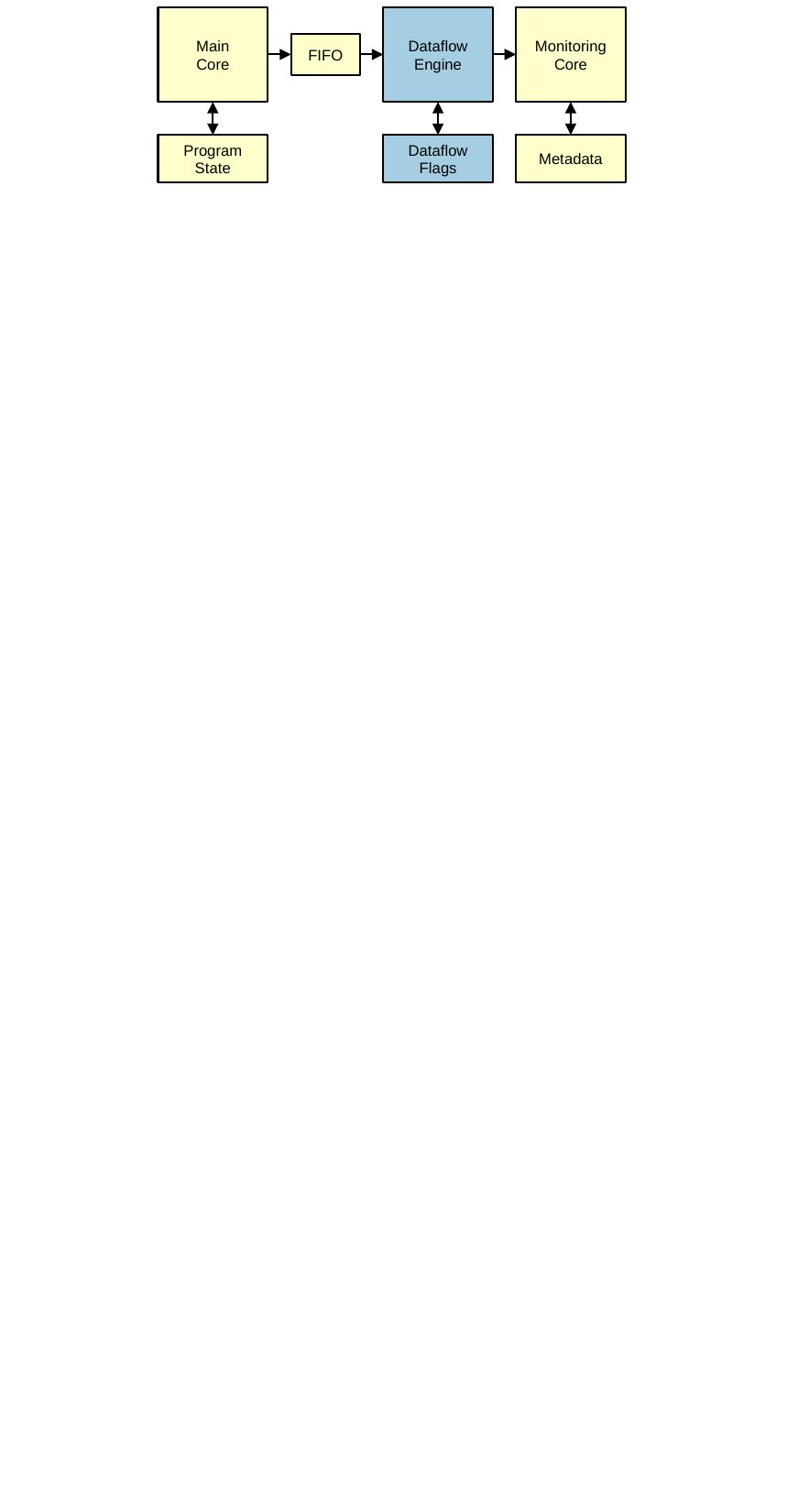

Dataflow
Engine
Monitoring
Core
Main
Core
FIFO
Dataflow Flags
Program State
Metadata